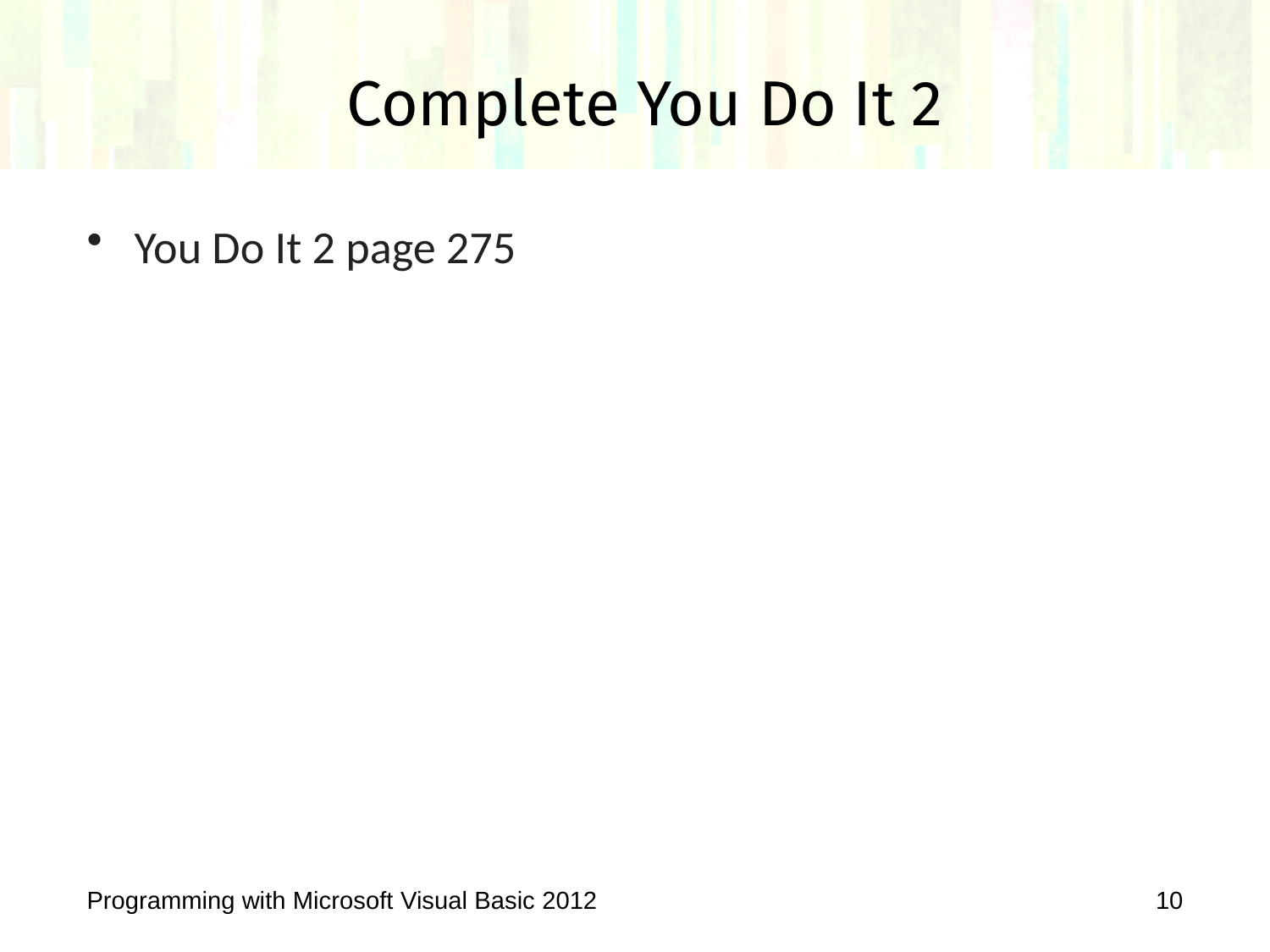

# Complete You Do It 2
You Do It 2 page 275
Programming with Microsoft Visual Basic 2012
10